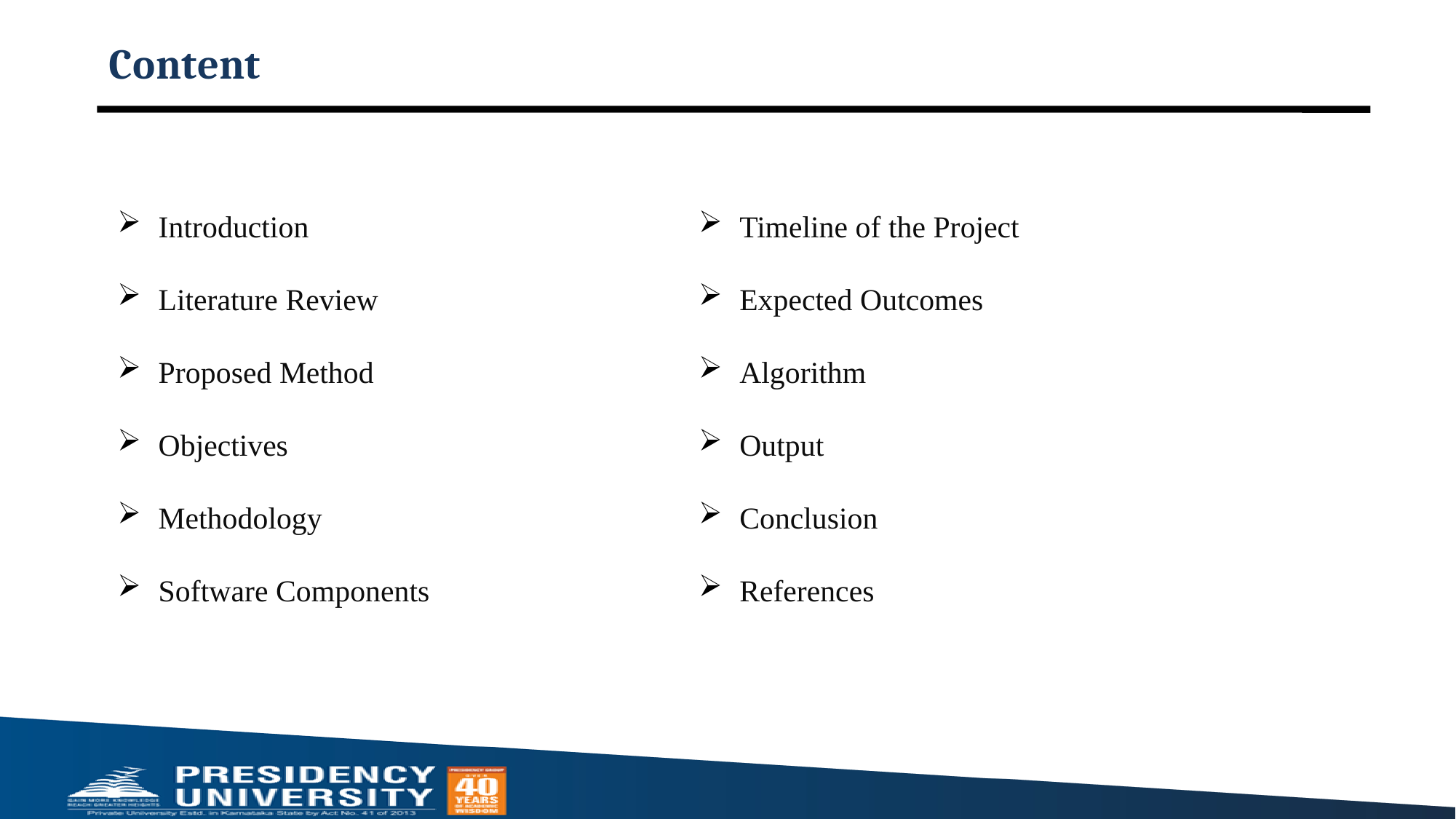

# Content
Introduction
Literature Review
Proposed Method
Objectives
Methodology
Software Components

Timeline of the Project
Expected Outcomes
Algorithm
Output
Conclusion
References